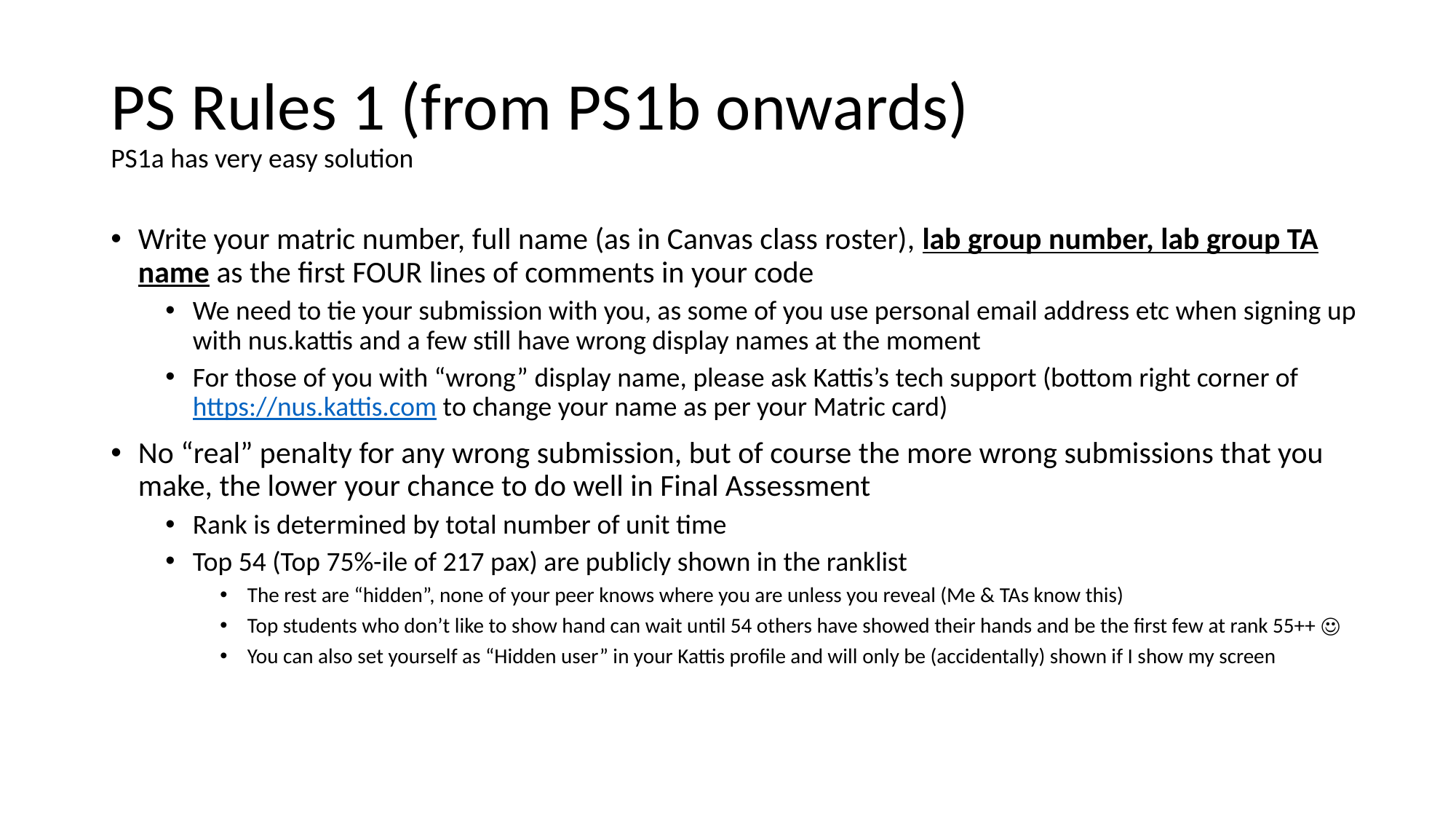

# PS Rules 1 (from PS1b onwards) PS1a has very easy solution
Write your matric number, full name (as in Canvas class roster), lab group number, lab group TA name as the first FOUR lines of comments in your code
We need to tie your submission with you, as some of you use personal email address etc when signing up with nus.kattis and a few still have wrong display names at the moment
For those of you with “wrong” display name, please ask Kattis’s tech support (bottom right corner of https://nus.kattis.com to change your name as per your Matric card)
No “real” penalty for any wrong submission, but of course the more wrong submissions that you make, the lower your chance to do well in Final Assessment
Rank is determined by total number of unit time
Top 54 (Top 75%-ile of 217 pax) are publicly shown in the ranklist
The rest are “hidden”, none of your peer knows where you are unless you reveal (Me & TAs know this)
Top students who don’t like to show hand can wait until 54 others have showed their hands and be the first few at rank 55++ ☺
You can also set yourself as “Hidden user” in your Kattis profile and will only be (accidentally) shown if I show my screen